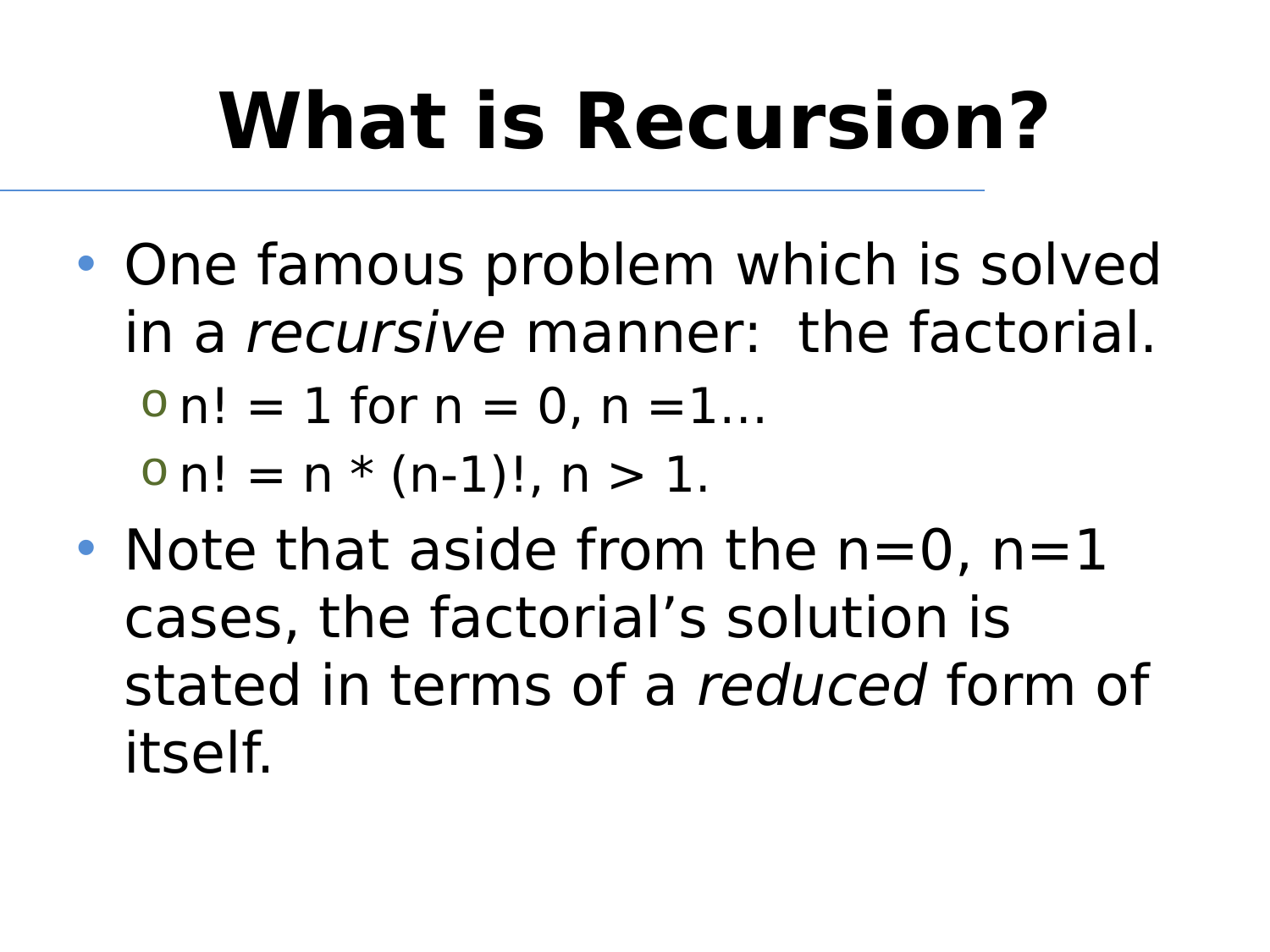

# What is Recursion?
One famous problem which is solved in a recursive manner:  the factorial.
n! = 1 for n = 0, n =1…
n! = n * (n-1)!, n > 1.
Note that aside from the n=0, n=1 cases, the factorial’s solution is stated in terms of a reduced form of itself.